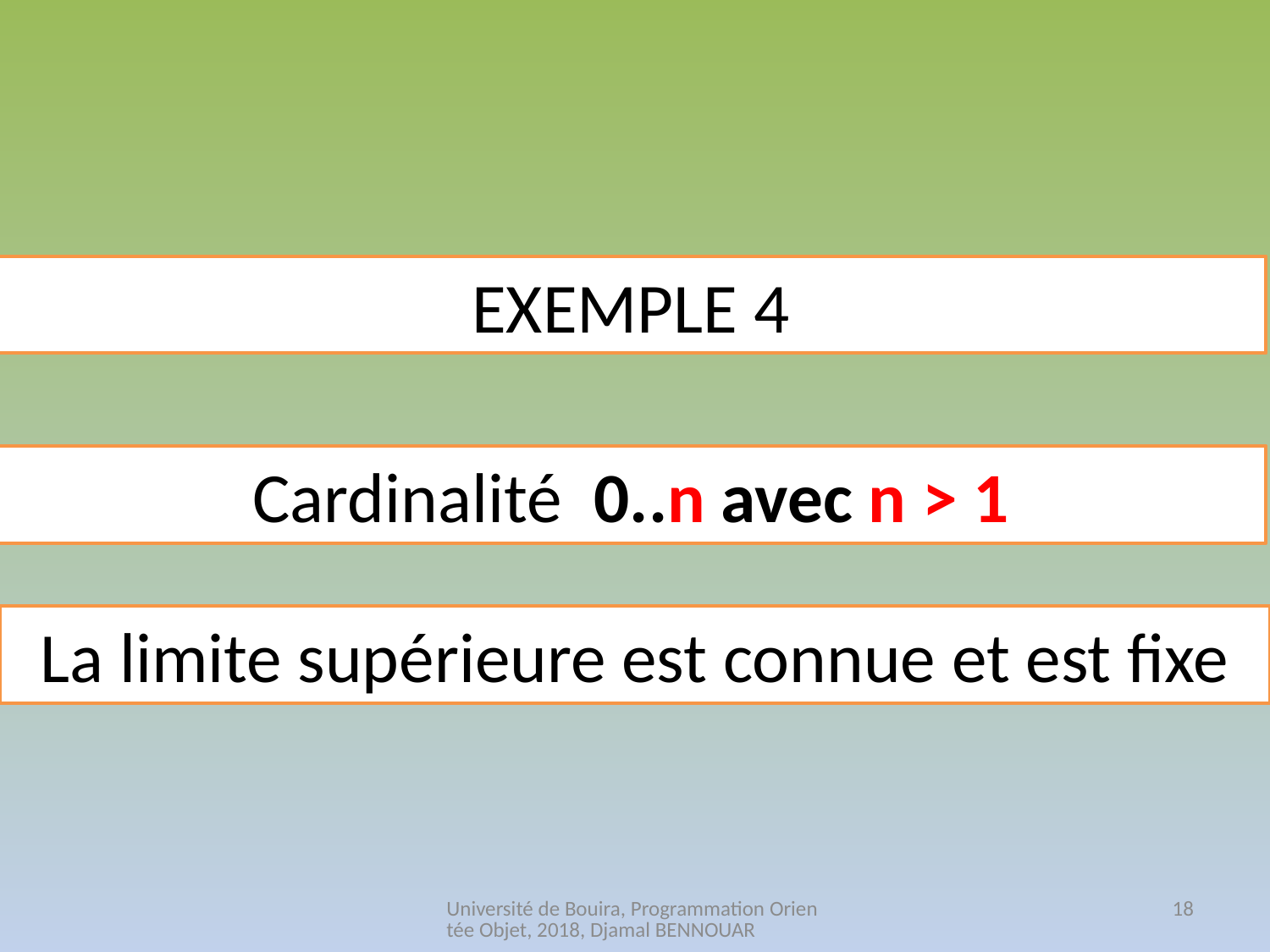

EXEMPLE 4
Cardinalité  0..n avec n > 1
La limite supérieure est connue et est fixe
Université de Bouira, Programmation Orientée Objet, 2018, Djamal BENNOUAR
18